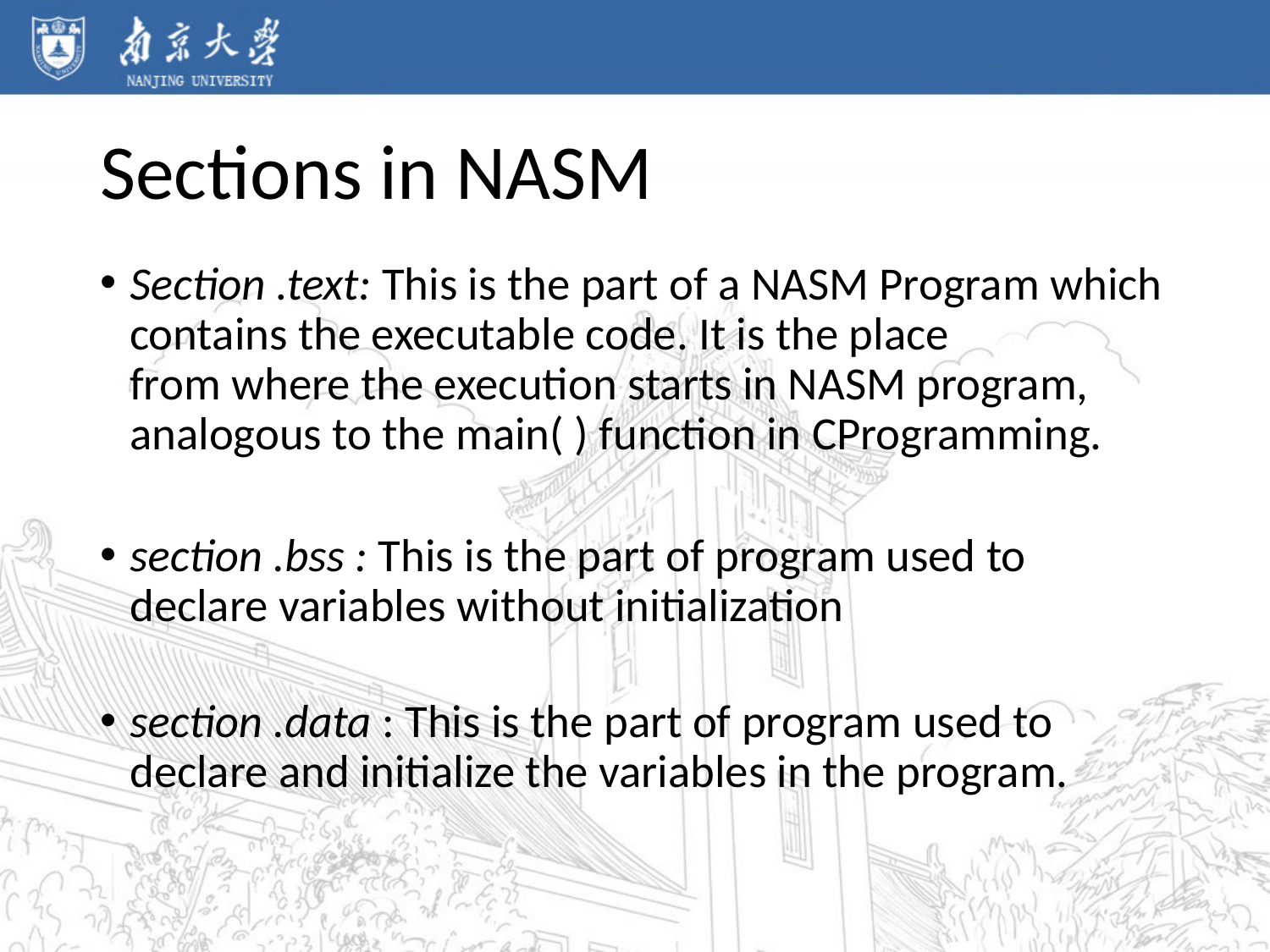

# Sections in NASM
Section .text: This is the part of a NASM Program which contains the executable code. It is the place
from where the execution starts in NASM program, analogous to the main( ) function in CProgramming.
section .bss : This is the part of program used to declare variables without initialization
section .data : This is the part of program used to declare and initialize the variables in the program.